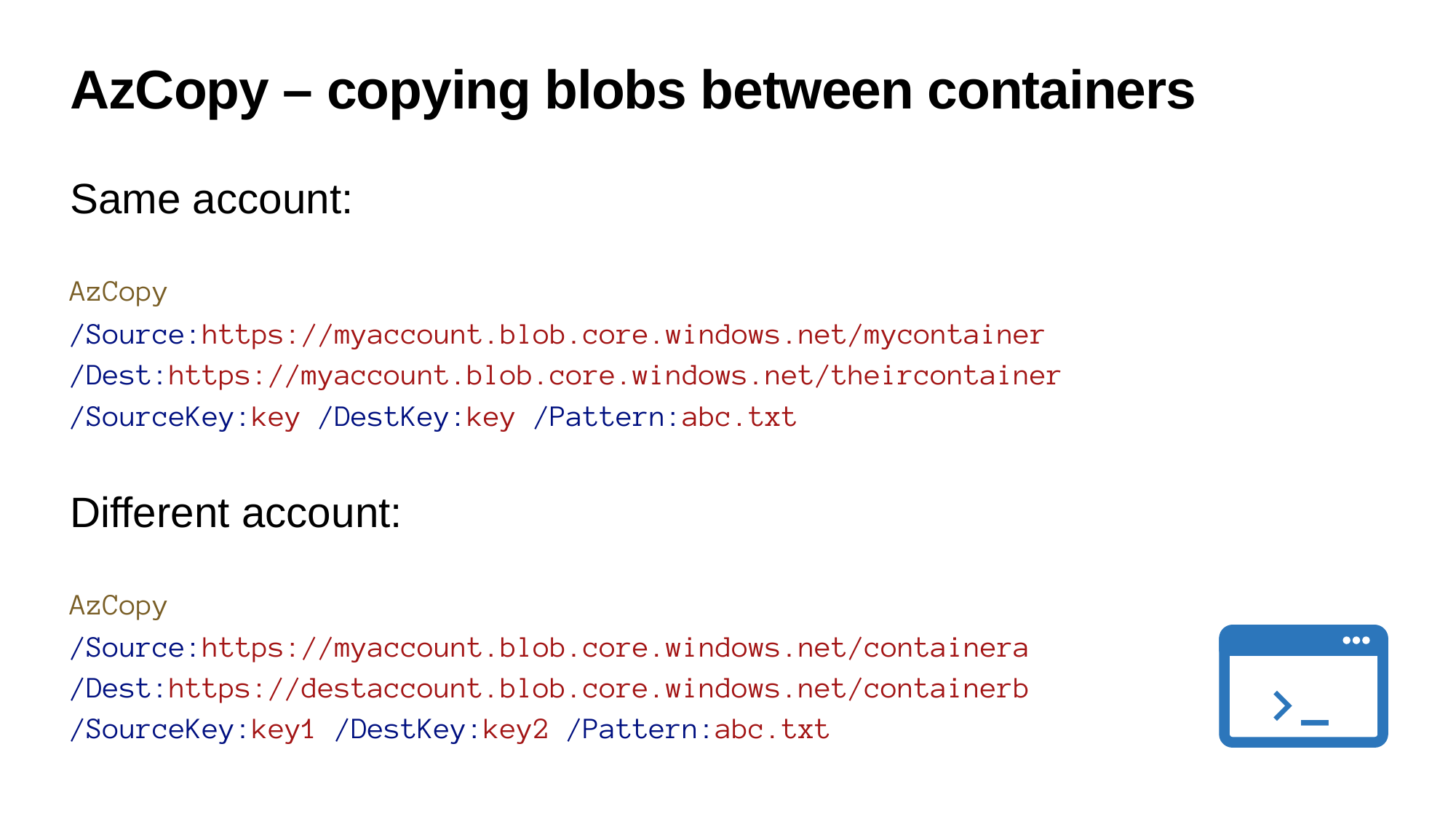

# AzCopy – copying blobs between containers
Same account:

AzCopy
/Source:https://myaccount.blob.core.windows.net/mycontainer
/Dest:https://myaccount.blob.core.windows.net/theircontainer
/SourceKey:key /DestKey:key /Pattern:abc.txt

Different account:

AzCopy
/Source:https://myaccount.blob.core.windows.net/containera
/Dest:https://destaccount.blob.core.windows.net/containerb
/SourceKey:key1 /DestKey:key2 /Pattern:abc.txt